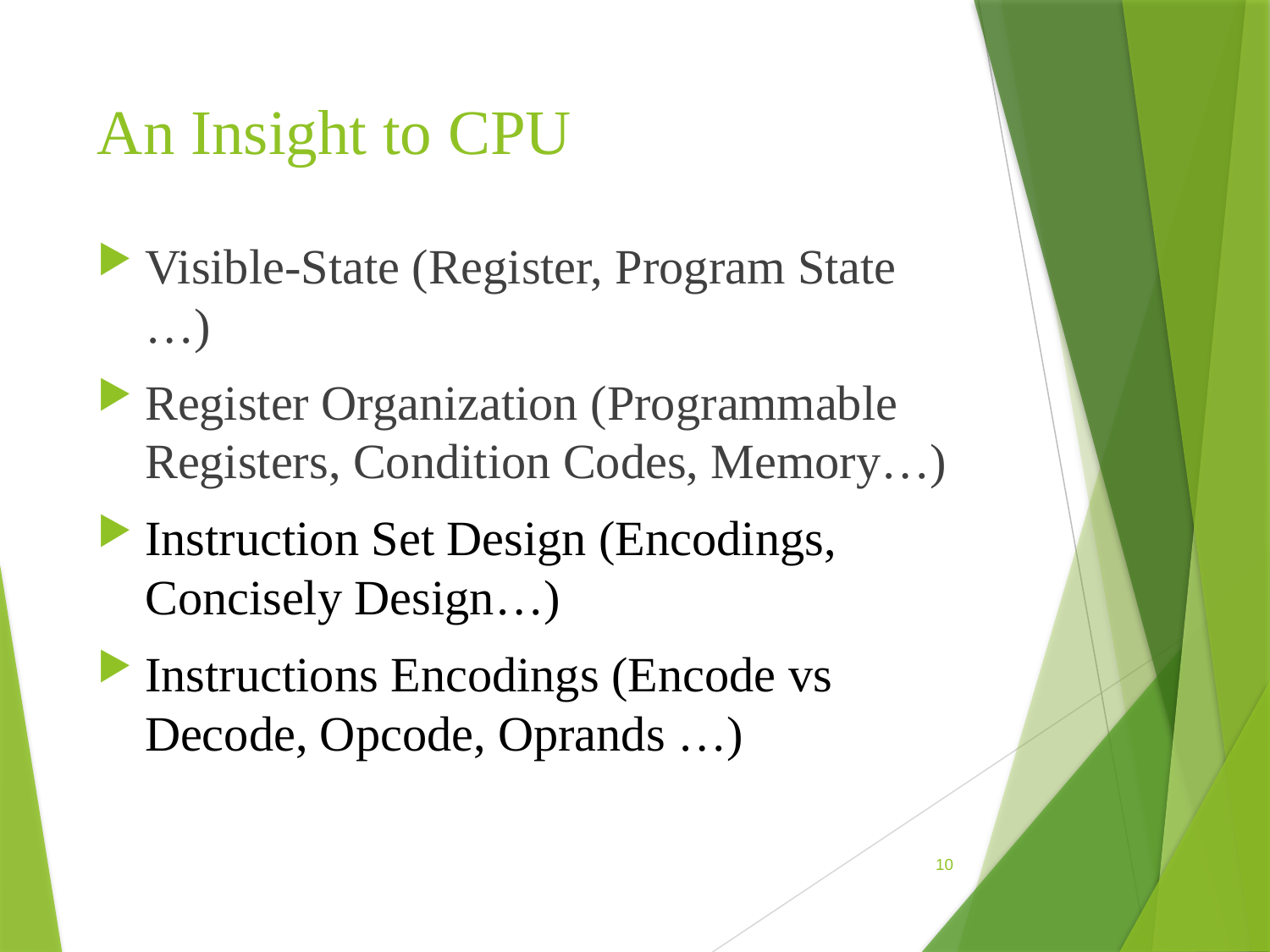

# An Insight to CPU
Visible-State (Register, Program State …)
Register Organization (Programmable Registers, Condition Codes, Memory…)
Instruction Set Design (Encodings, Concisely Design…)
Instructions Encodings (Encode vs Decode, Opcode, Oprands …)
10